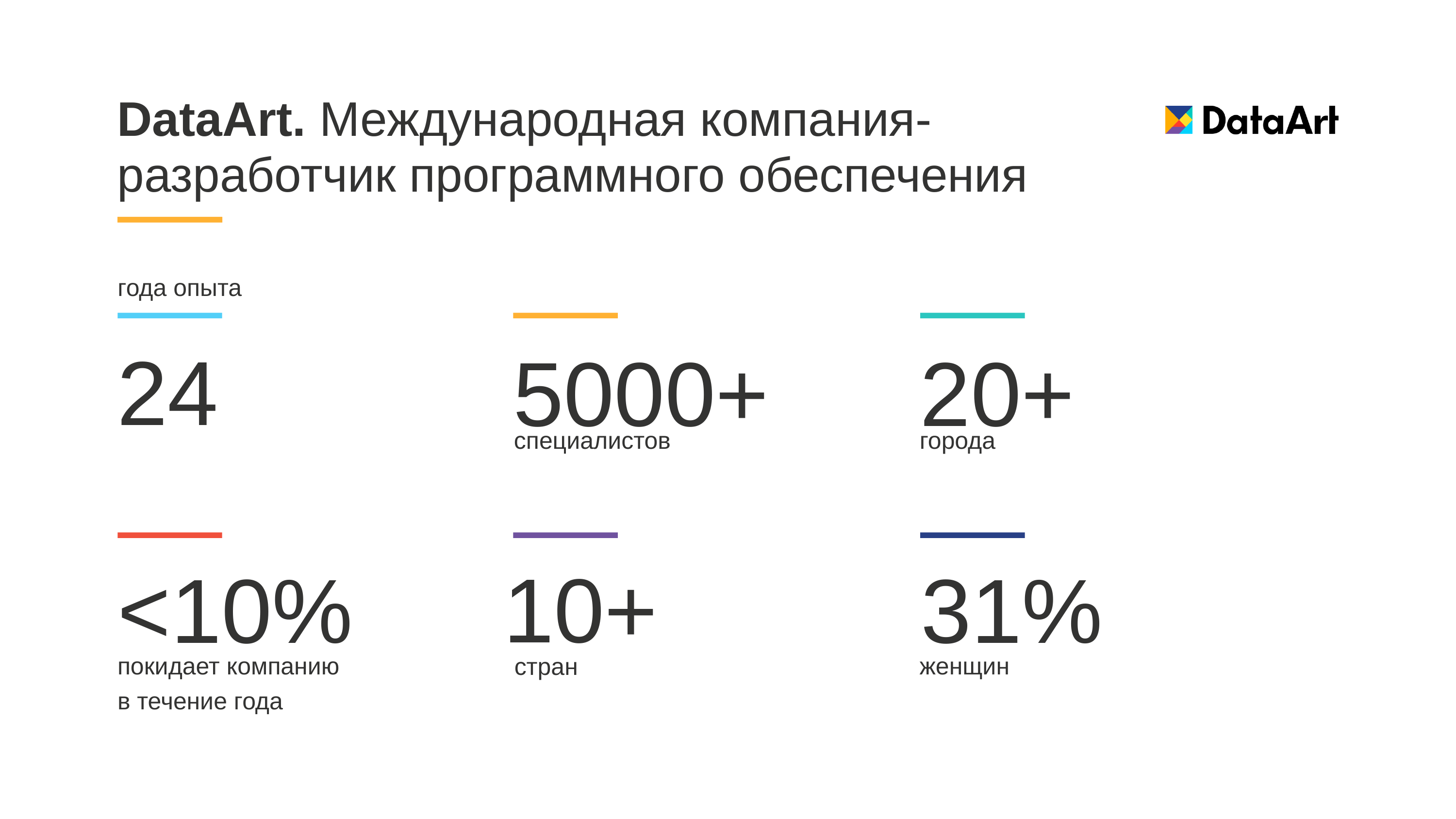

# DataArt. Международная компания- разработчик программного обеспечения
года опыта
24

5000+
20+
специалистов
города
10+
<10%
31%

покидает компанию
в течение года
женщин
стран